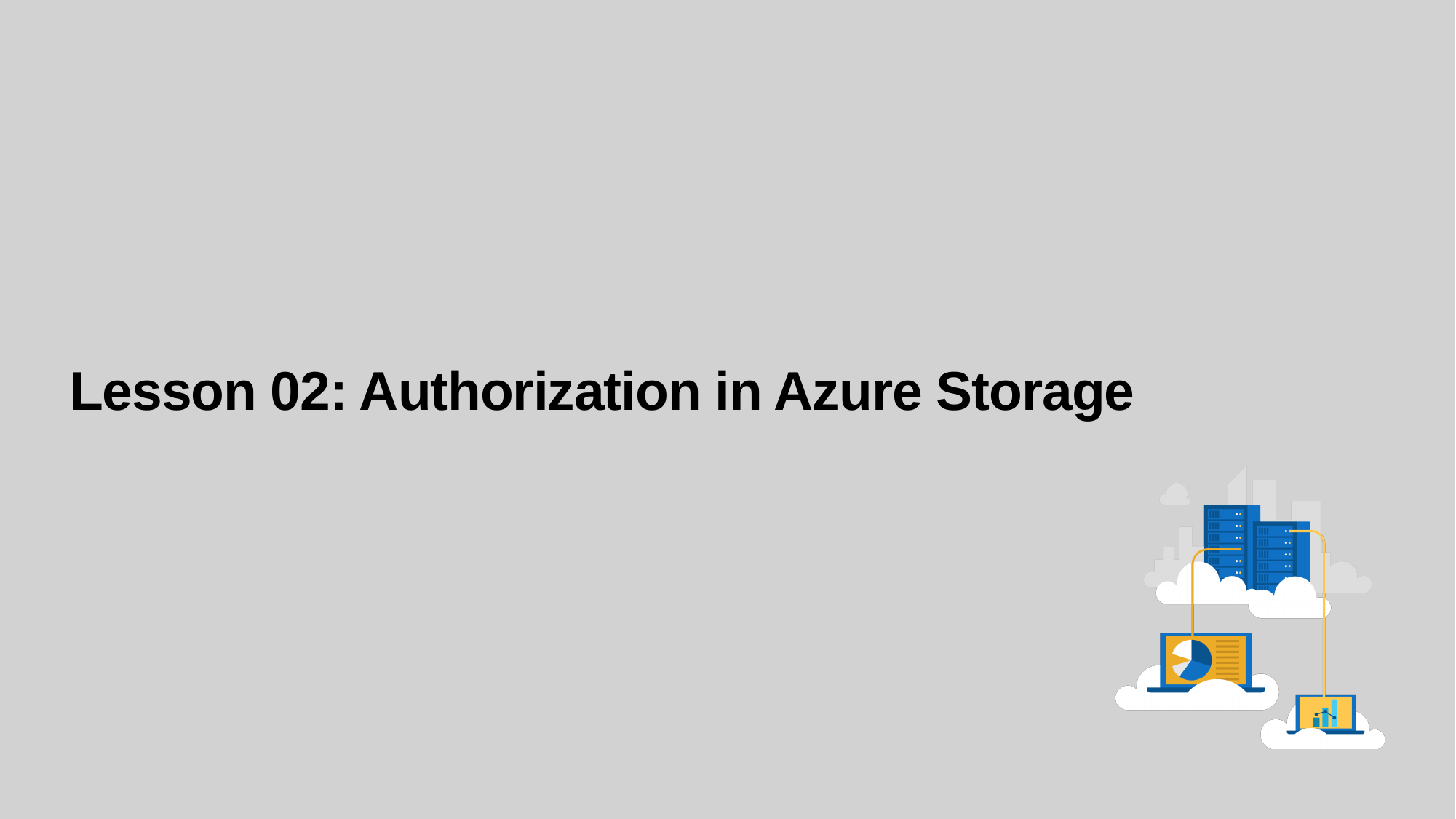

# Lesson 02: Authorization in Azure Storage